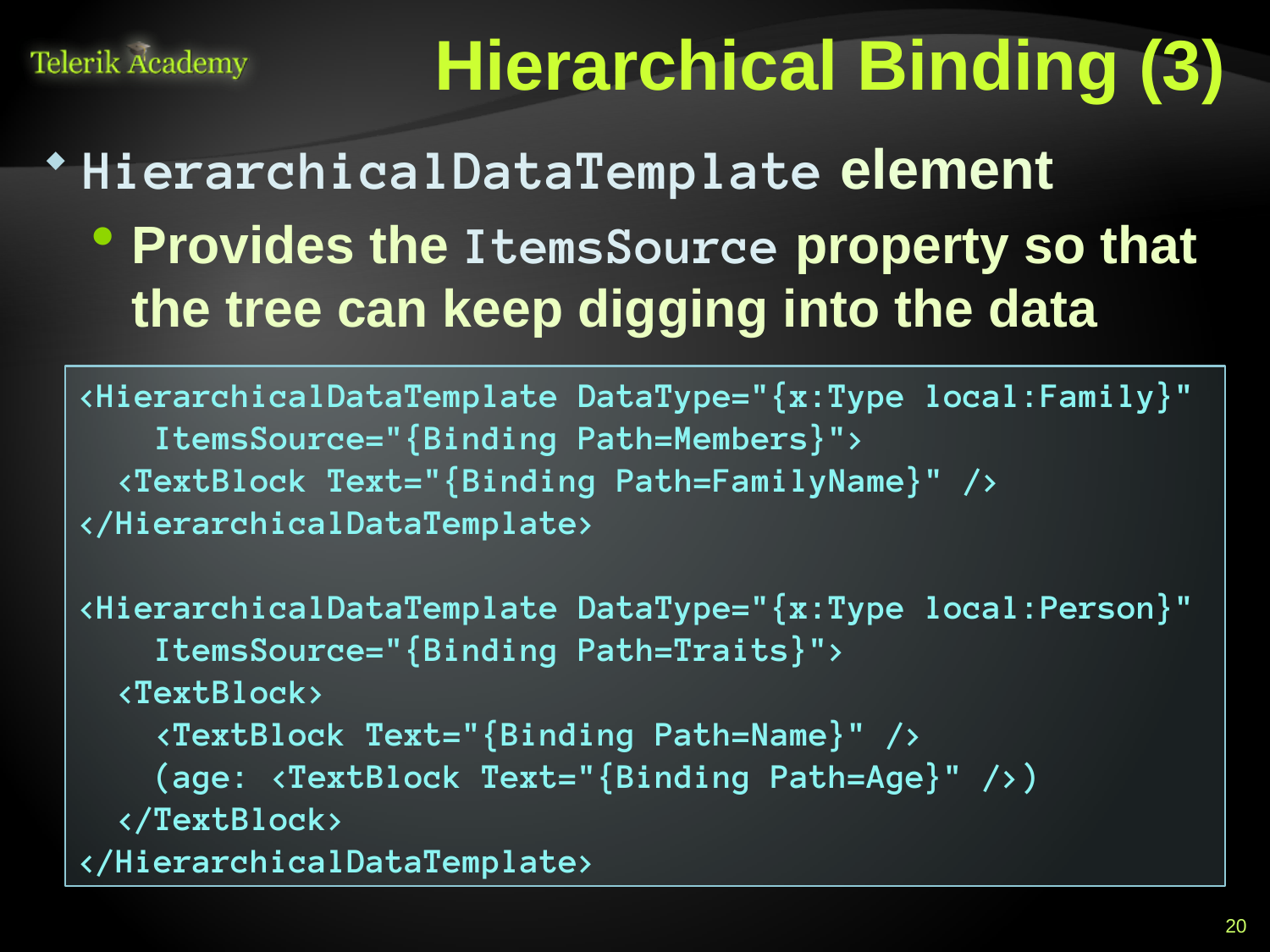

# Hierarchical Binding (3)
HierarchicalDataTemplate element
Provides the ItemsSource property so that the tree can keep digging into the data
<HierarchicalDataTemplate DataType="{x:Type local:Family}"
    ItemsSource="{Binding Path=Members}">
  <TextBlock Text="{Binding Path=FamilyName}" />
</HierarchicalDataTemplate>

<HierarchicalDataTemplate DataType="{x:Type local:Person}"
    ItemsSource="{Binding Path=Traits}">
  <TextBlock>
    <TextBlock Text="{Binding Path=Name}" />
    (age: <TextBlock Text="{Binding Path=Age}" />)
  </TextBlock>
</HierarchicalDataTemplate>
20